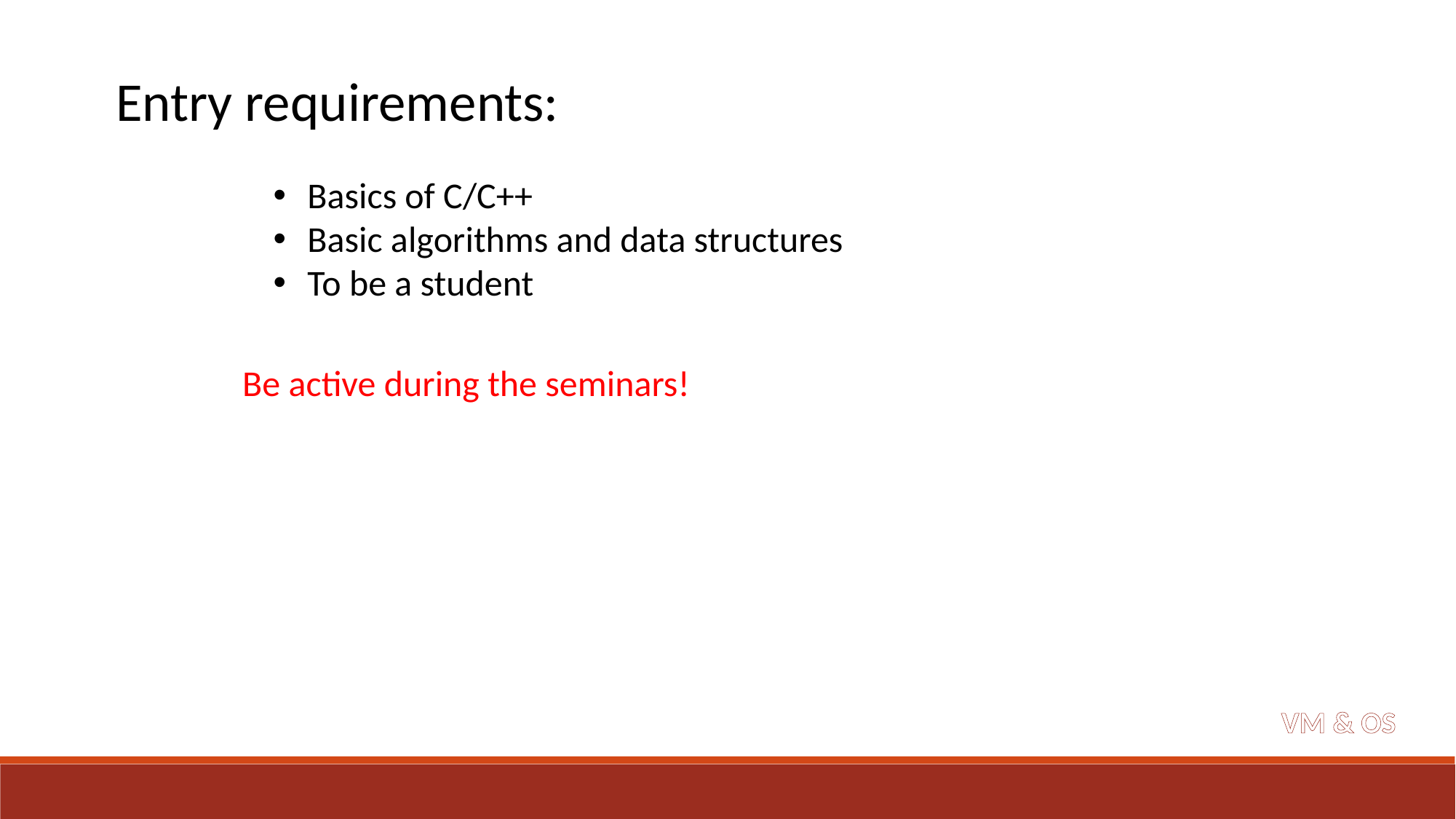

Entry requirements:
Basics of C/C++
Basic algorithms and data structures
To be a student
Be active during the seminars!
VM & OS